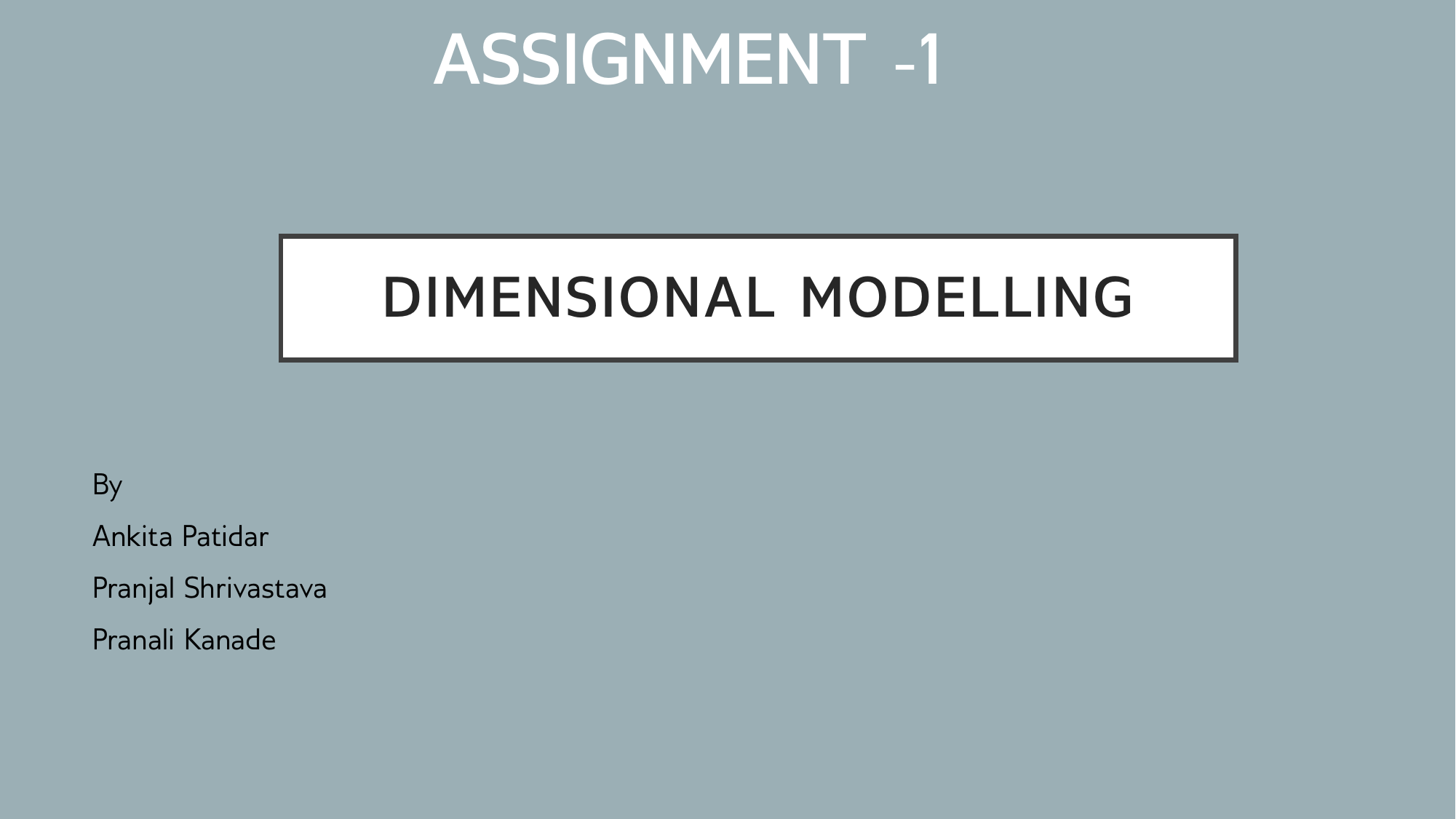

ASSIGNMENT -1
# Dimensional modelling
By
Ankita Patidar
Pranjal Shrivastava
Pranali Kanade